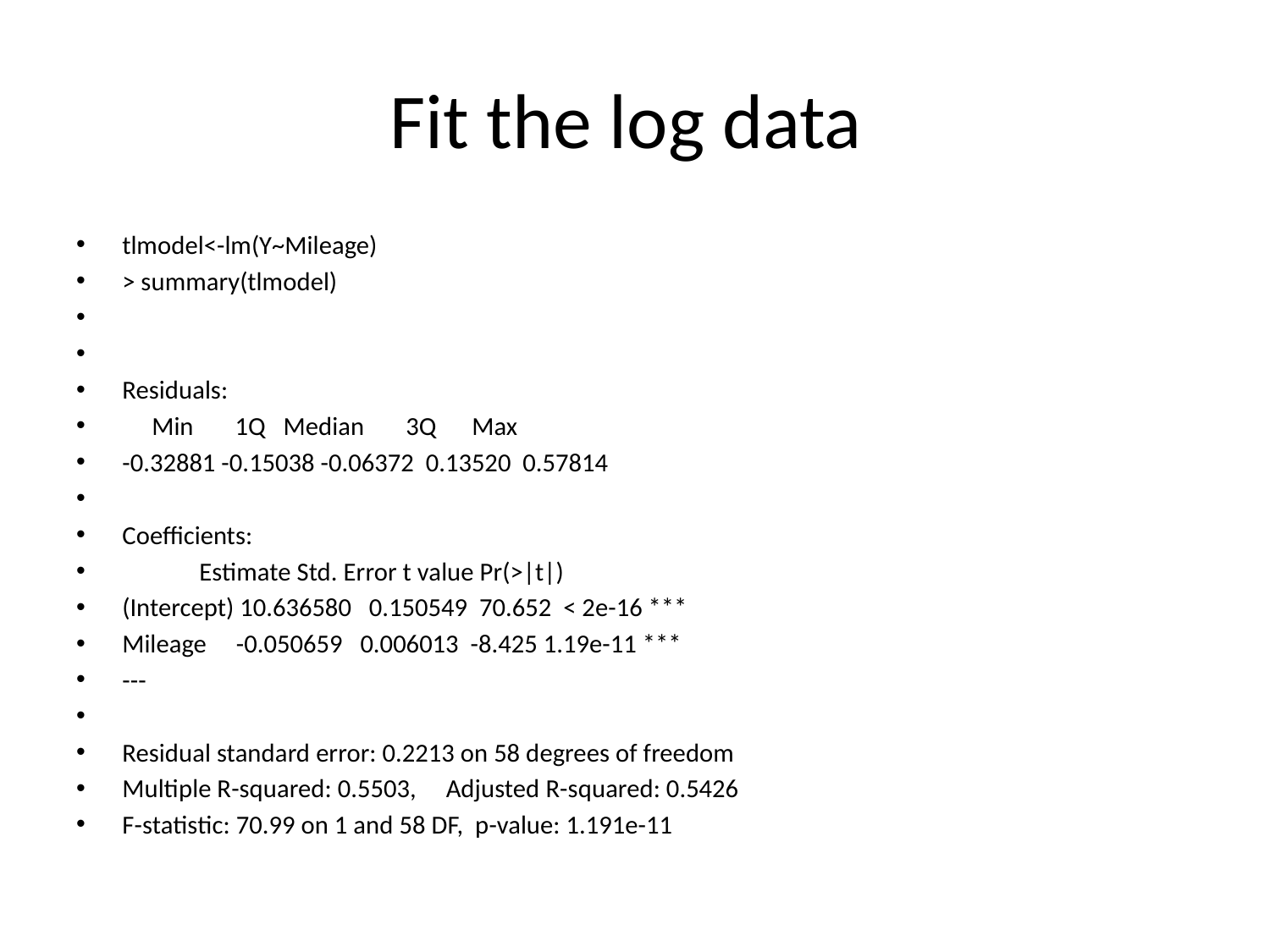

# Fit the log data
tlmodel<-lm(Y~Mileage)
> summary(tlmodel)

Residuals:
     Min       1Q   Median       3Q      Max
-0.32881 -0.15038 -0.06372  0.13520  0.57814

Coefficients:
             Estimate Std. Error t value Pr(>|t|)
(Intercept) 10.636580   0.150549  70.652  < 2e-16 ***
Mileage     -0.050659   0.006013  -8.425 1.19e-11 ***
---

Residual standard error: 0.2213 on 58 degrees of freedom
Multiple R-squared: 0.5503,     Adjusted R-squared: 0.5426
F-statistic: 70.99 on 1 and 58 DF,  p-value: 1.191e-11